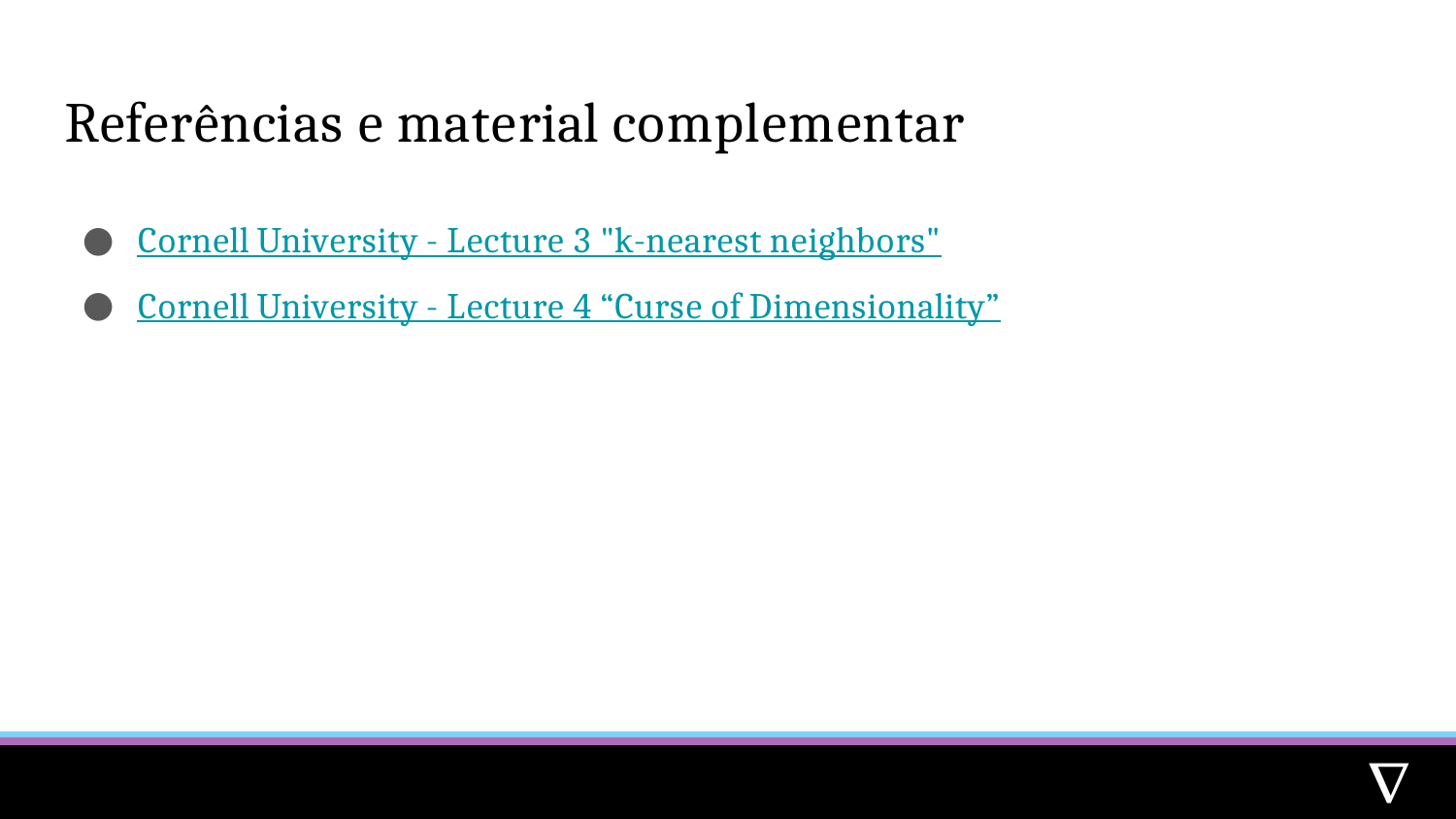

# Referências e material complementar
Cornell University - Lecture 3 "k-nearest neighbors"
Cornell University - Lecture 4 “Curse of Dimensionality”